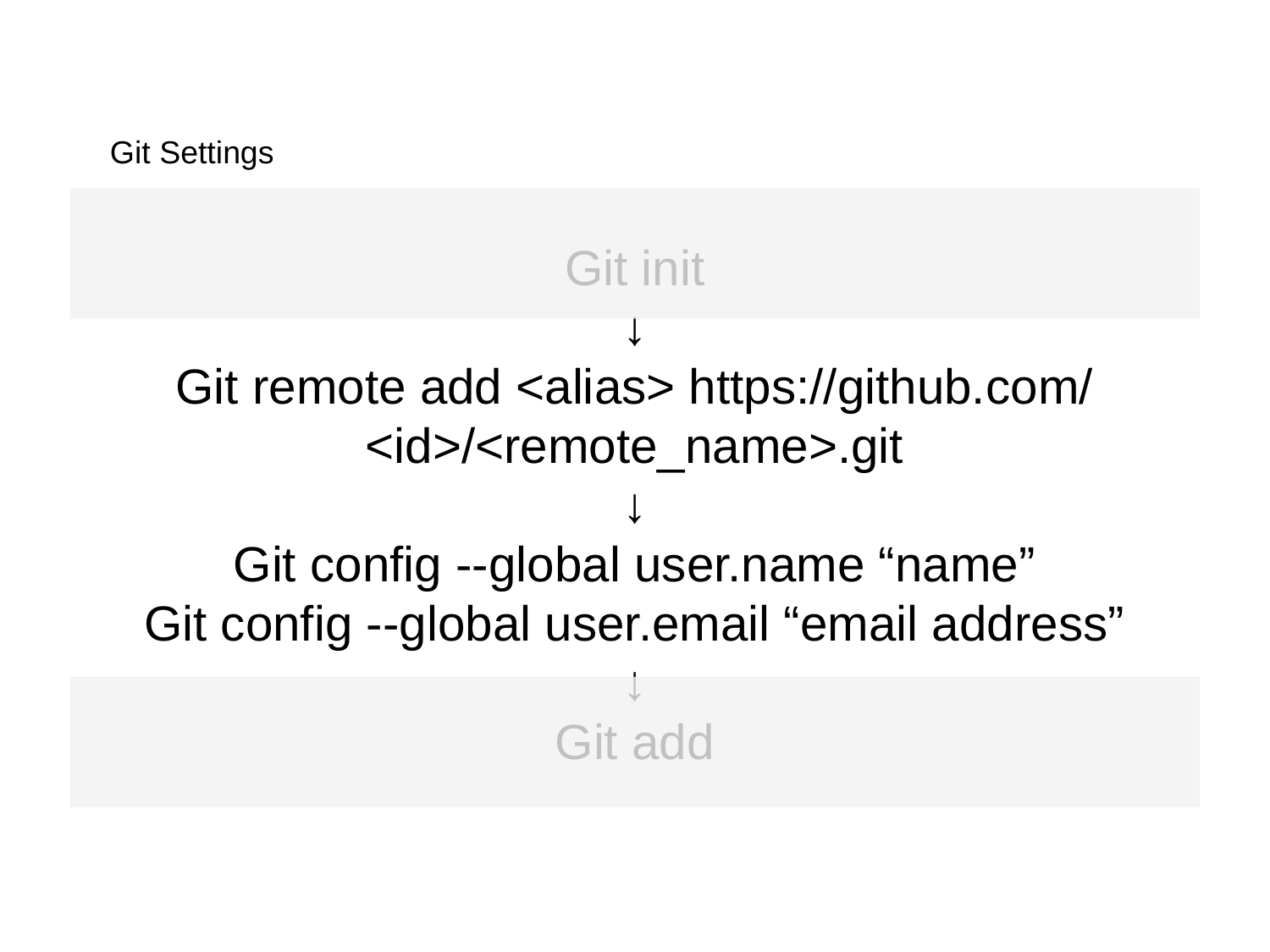

Git Settings

Git init
↓
Git remote add <alias> https://github.com/<id>/<remote_name>.git
↓
Git config --global user.name “name”
Git config --global user.email “email address”
↓
Git add